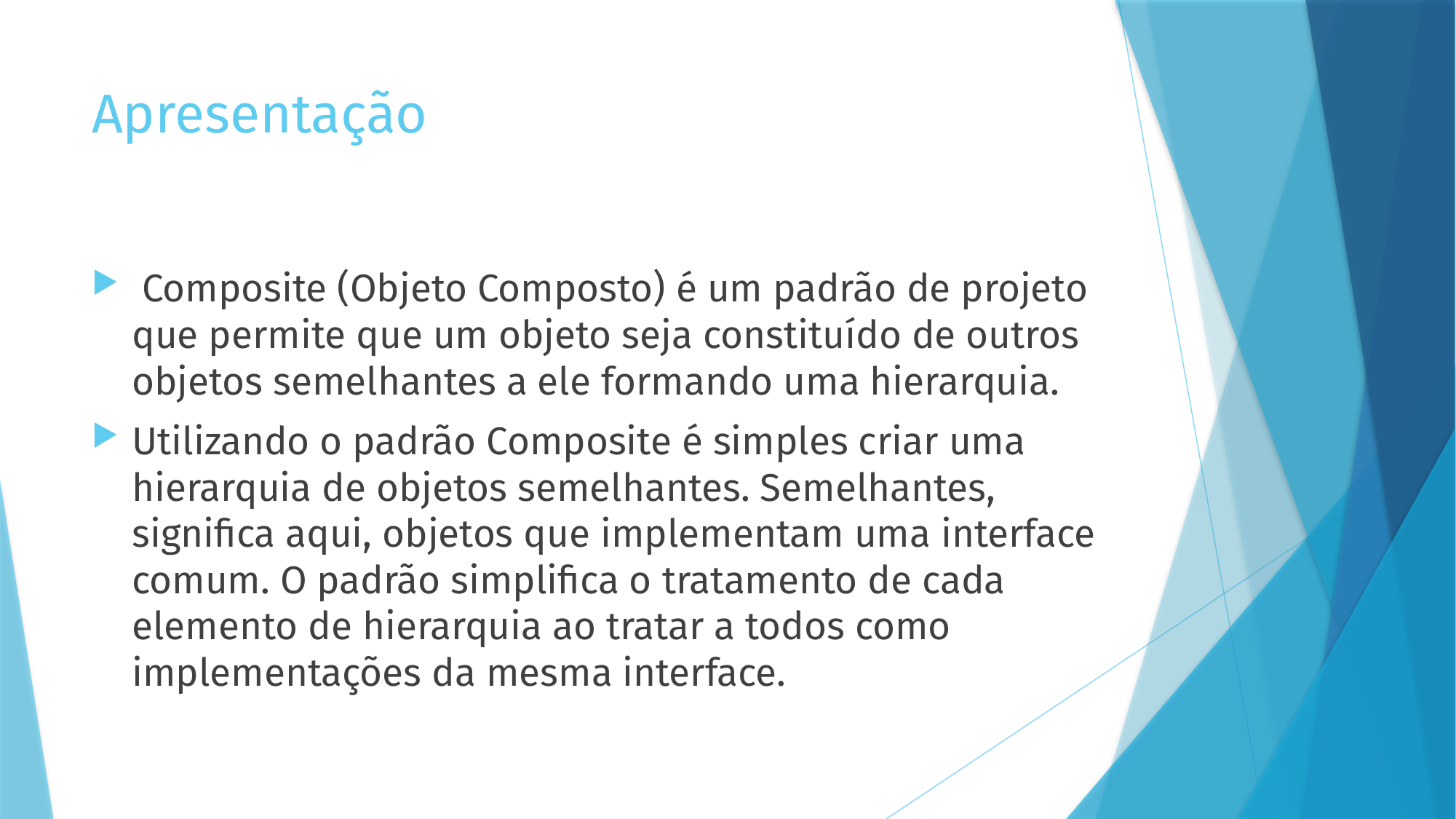

# Apresentação
 Composite (Objeto Composto) é um padrão de projeto que permite que um objeto seja constituído de outros objetos semelhantes a ele formando uma hierarquia.
Utilizando o padrão Composite é simples criar uma hierarquia de objetos semelhantes. Semelhantes, significa aqui, objetos que implementam uma interface comum. O padrão simplifica o tratamento de cada elemento de hierarquia ao tratar a todos como implementações da mesma interface.